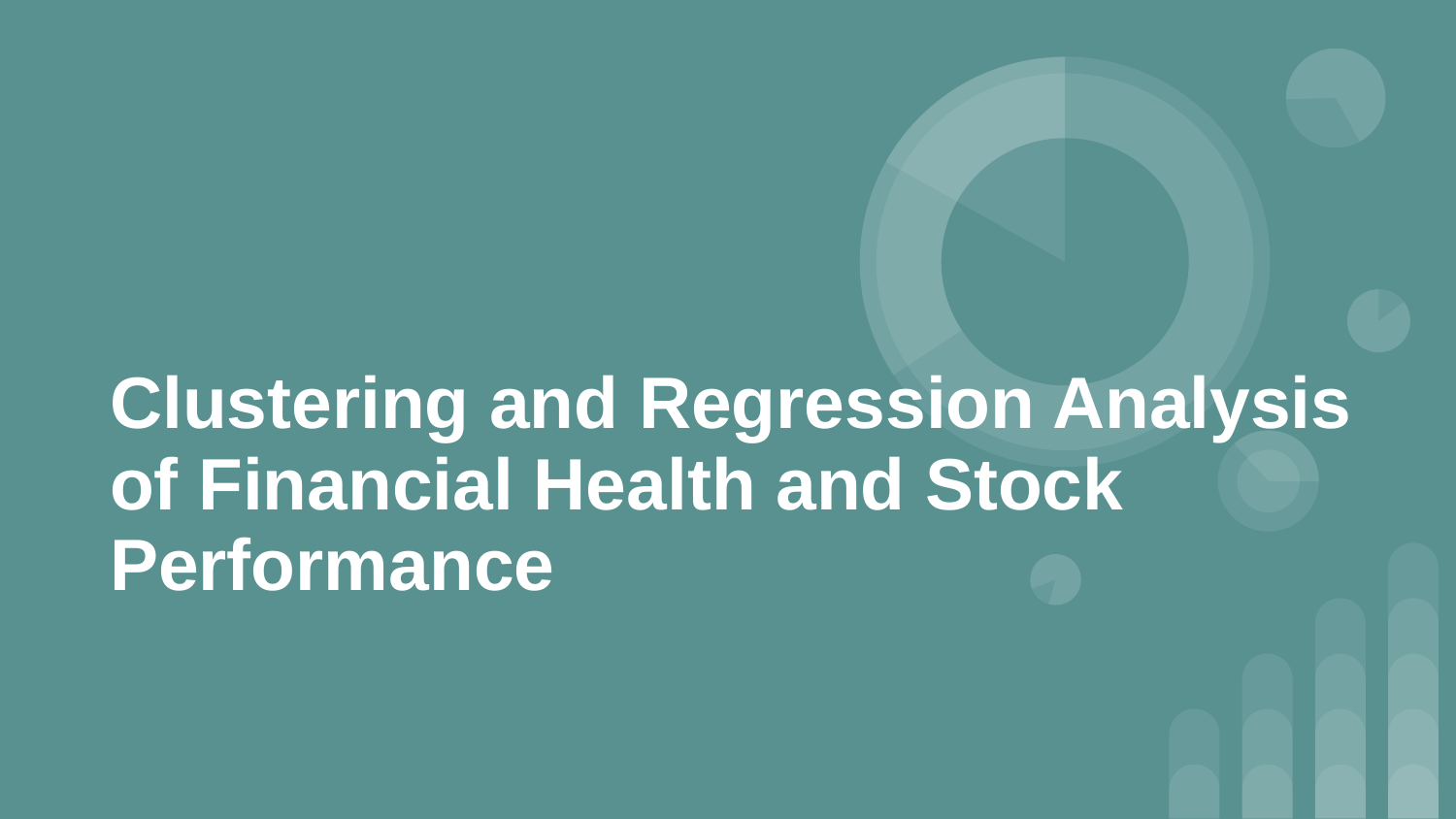

# Clustering and Regression Analysis of Financial Health and Stock Performance